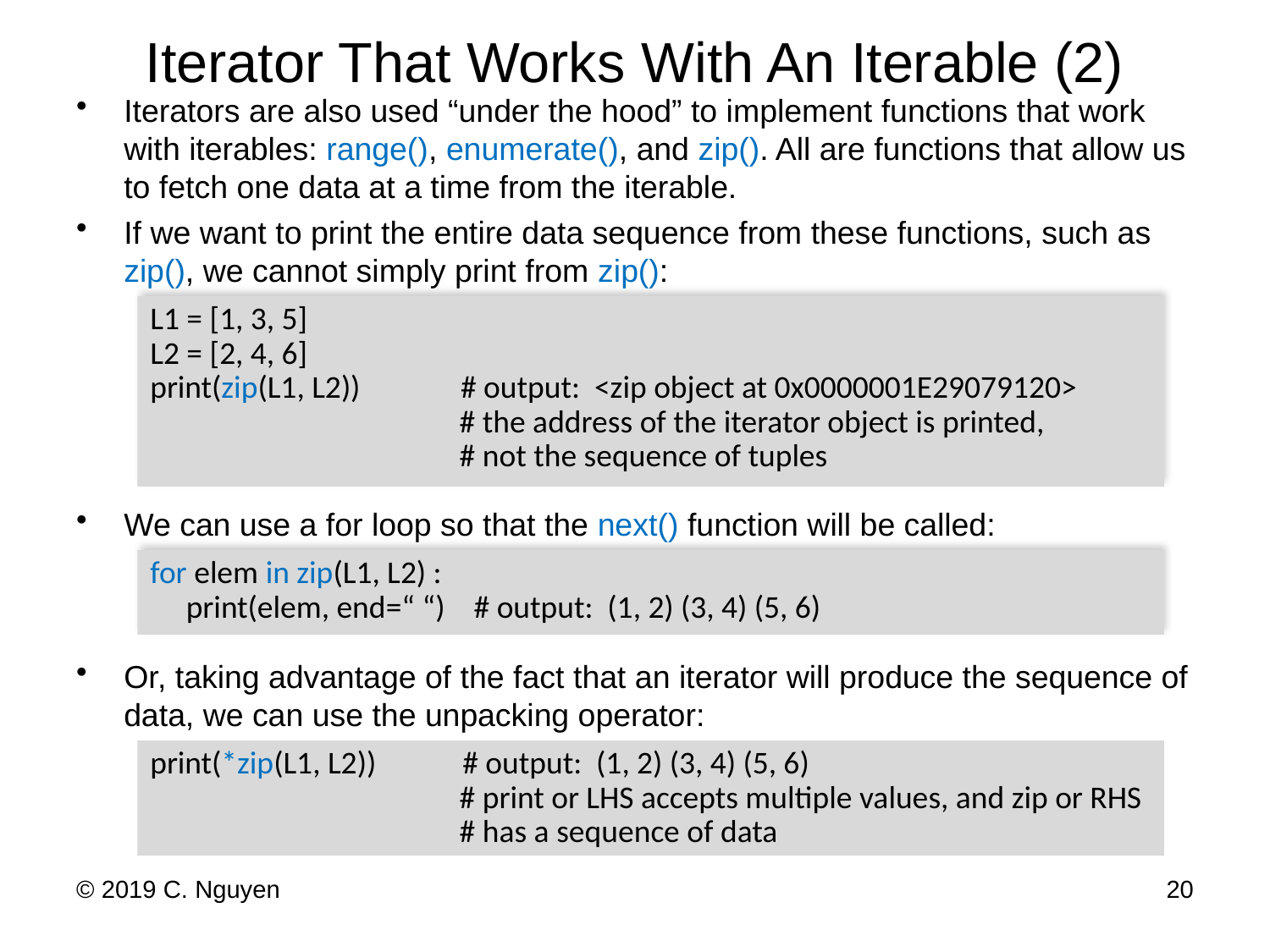

# Iterator That Works With An Iterable (2)
Iterators are also used “under the hood” to implement functions that work with iterables: range(), enumerate(), and zip(). All are functions that allow us to fetch one data at a time from the iterable.
If we want to print the entire data sequence from these functions, such as zip(), we cannot simply print from zip():

We can use a for loop so that the next() function will be called:

Or, taking advantage of the fact that an iterator will produce the sequence of data, we can use the unpacking operator:

L1 = [1, 3, 5]
L2 = [2, 4, 6]
print(zip(L1, L2))              # output:  <zip object at 0x0000001E29079120>
                                           # the address of the iterator object is printed,
                                           # not the sequence of tuples
for elem in zip(L1, L2) :
     print(elem, end=“ “)    # output:  (1, 2) (3, 4) (5, 6)
print(*zip(L1, L2))            # output:  (1, 2) (3, 4) (5, 6)
                                           # print or LHS accepts multiple values, and zip or RHS
                                           # has a sequence of data
© 2019 C. Nguyen
20